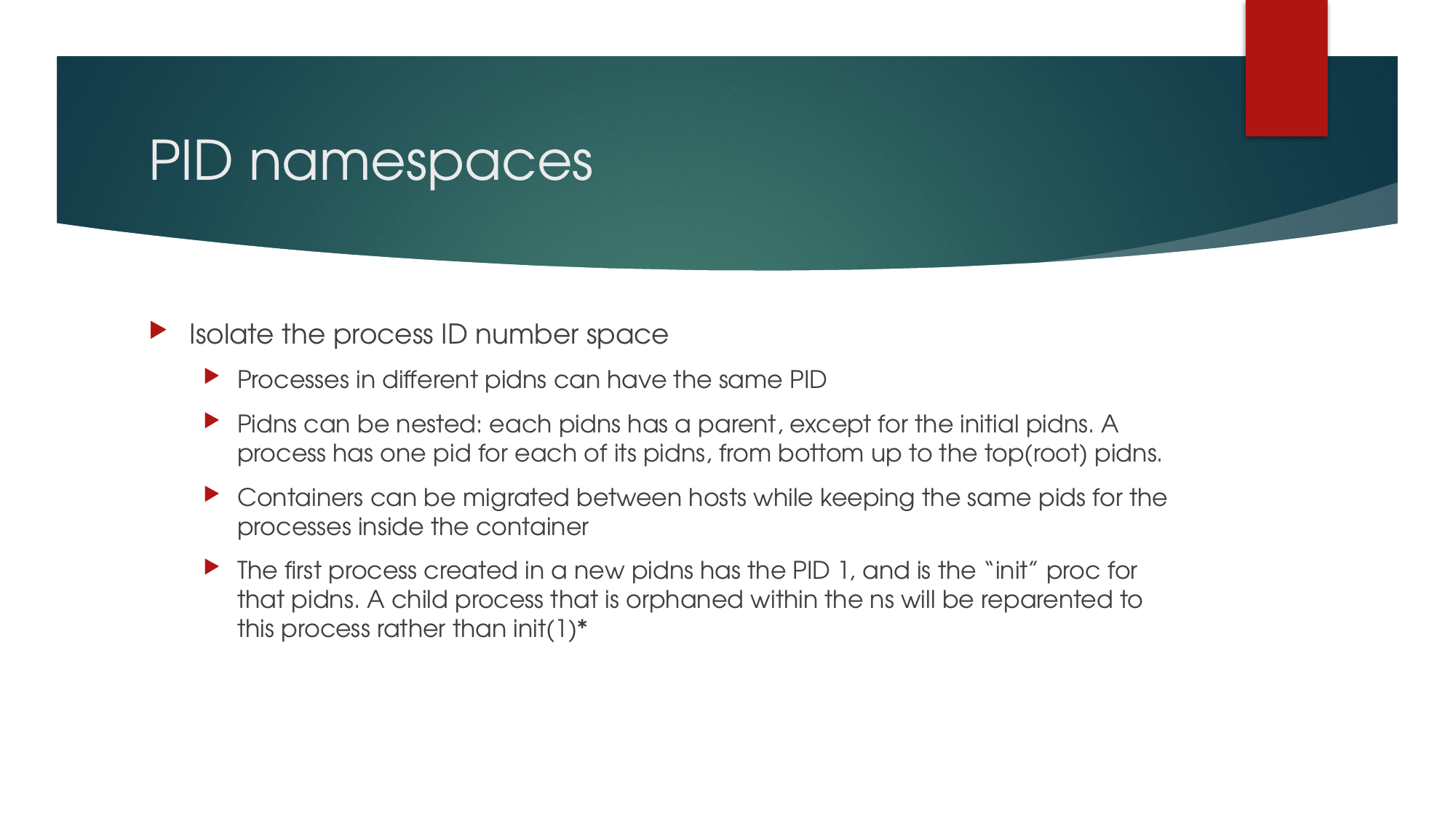

# PID namespaces
Isolate the process ID number space
Processes in different pidns can have the same PID
Pidns can be nested: each pidns has a parent, except for the initial pidns. A process has one pid for each of its pidns, from bottom up to the top(root) pidns.
Containers can be migrated between hosts while keeping the same pids for the processes inside the container
The first process created in a new pidns has the PID 1, and is the “init” proc for that pidns. A child process that is orphaned within the ns will be reparented to this process rather than init(1)*